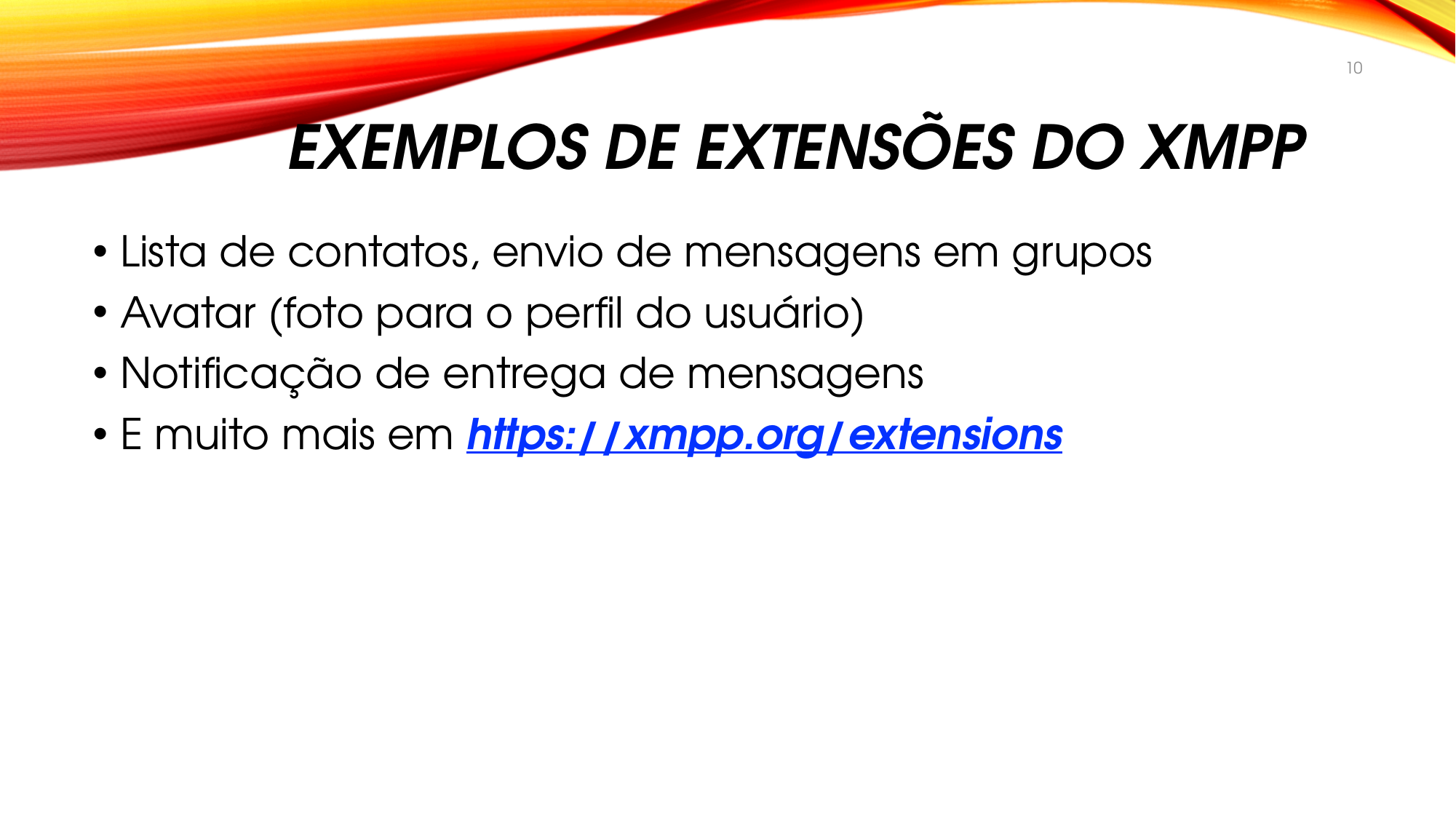

10
# Exemplos de Extensões do XMPP
Lista de contatos, envio de mensagens em grupos
Avatar (foto para o perfil do usuário)
Notificação de entrega de mensagens
E muito mais em https://xmpp.org/extensions